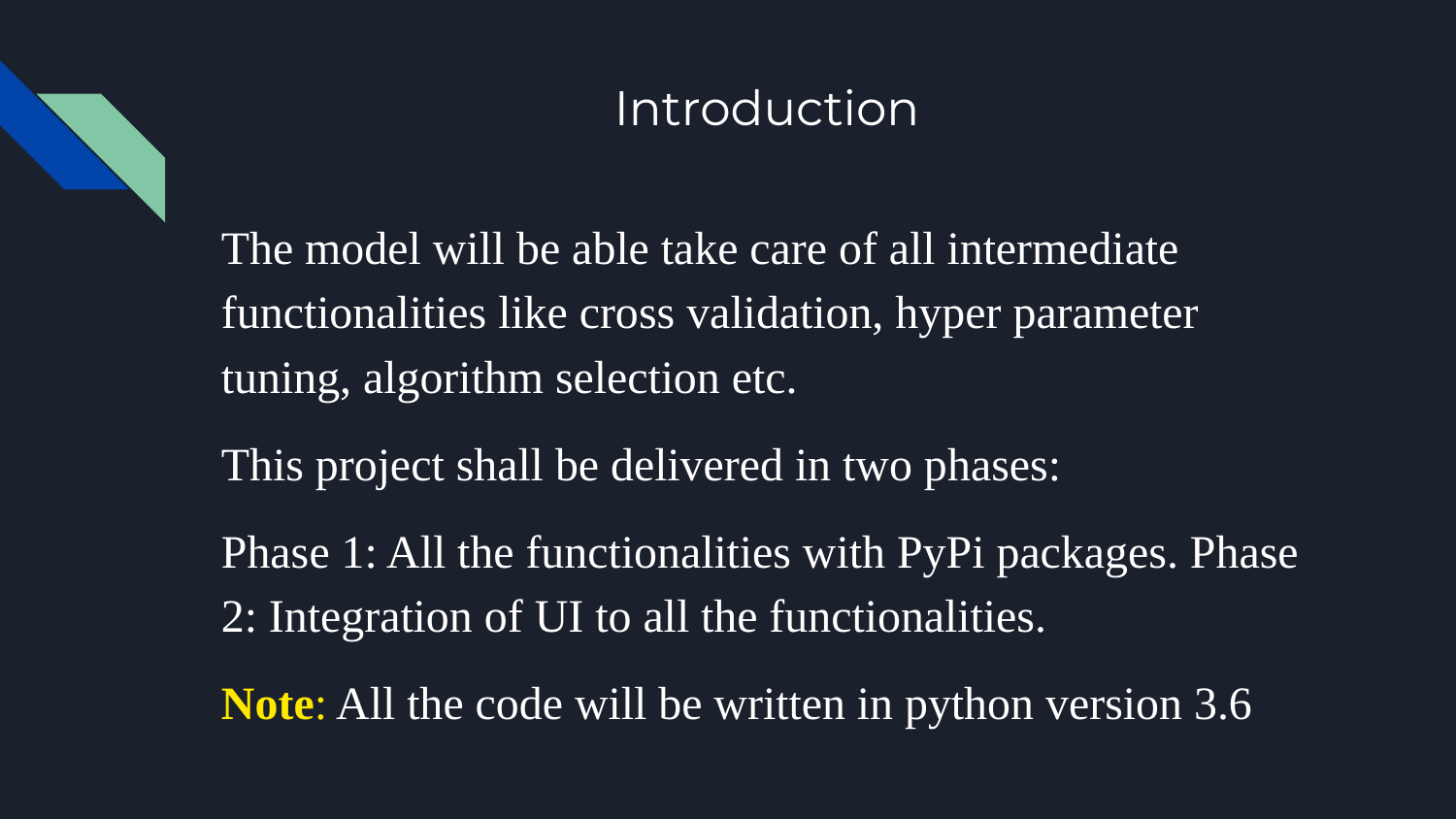

# Introduction

The model will be able take care of all intermediate functionalities like cross validation, hyper parameter tuning, algorithm selection etc.
This project shall be delivered in two phases:
Phase 1: All the functionalities with PyPi packages. Phase 2: Integration of UI to all the functionalities.
Note: All the code will be written in python version 3.6